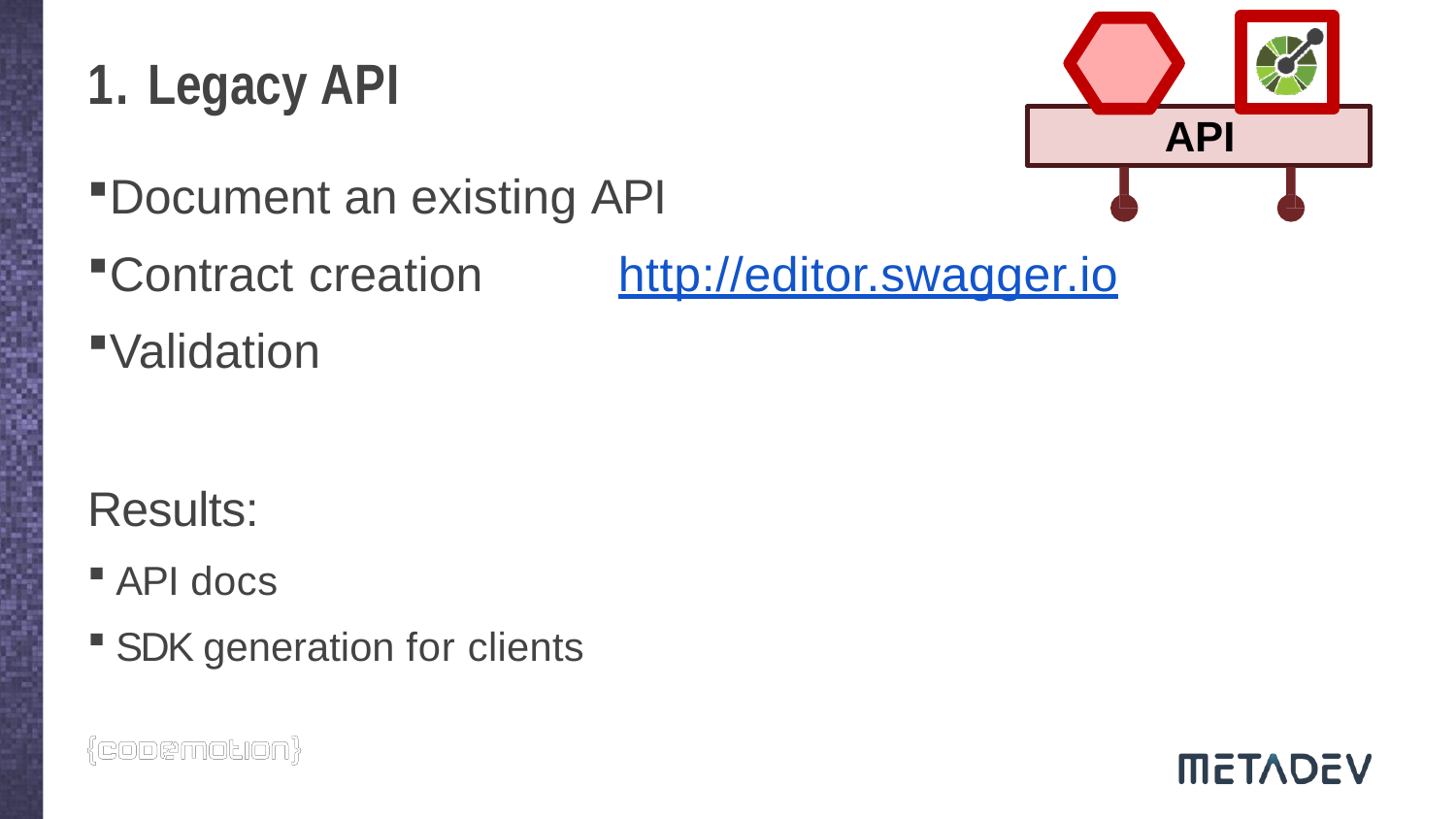

# 1. Legacy API
API
Document an existing API
Contract creation	http://editor.swagger.io
Validation

Results:
API docs
SDK generation for clients